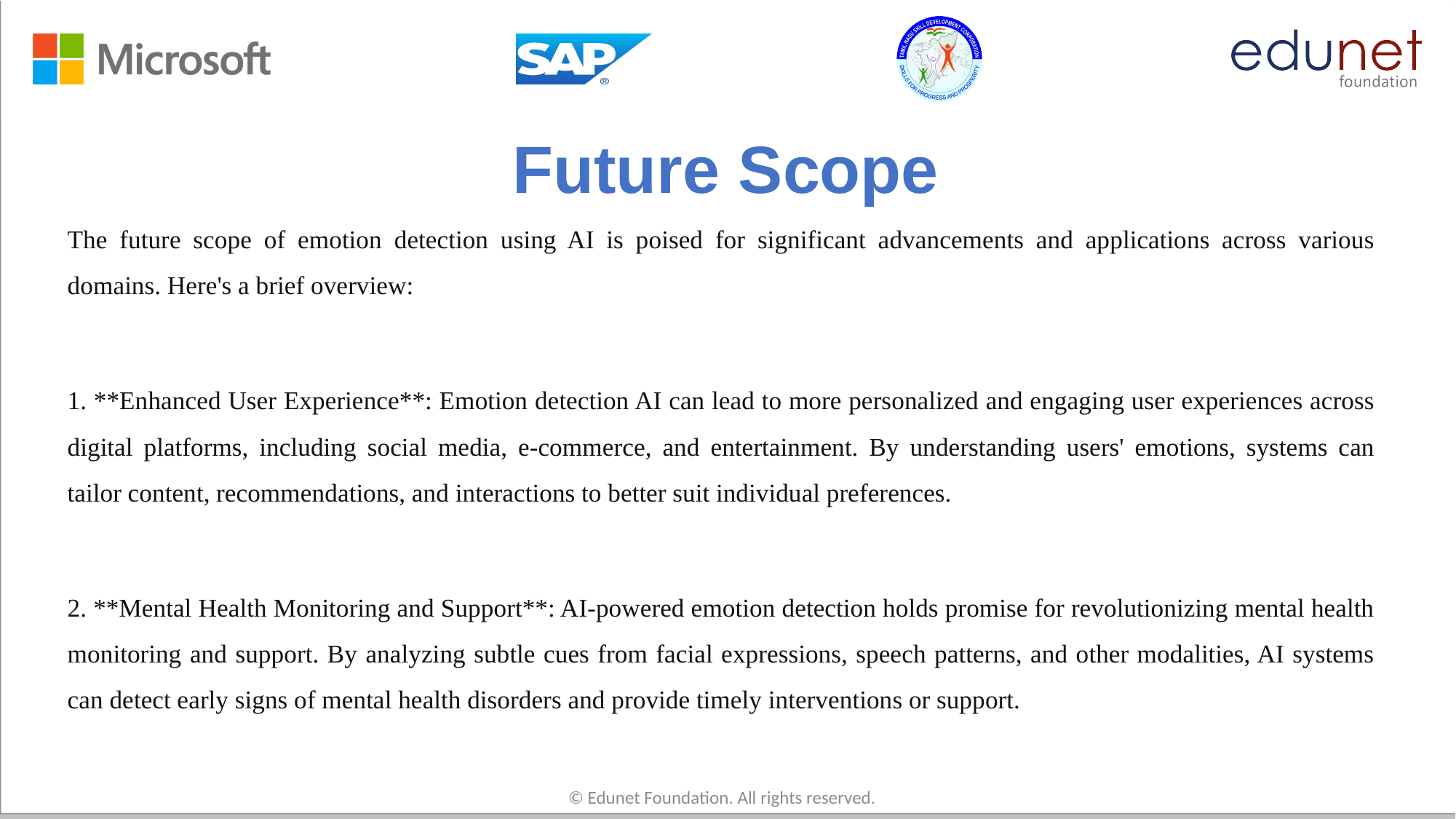

# Future Scope
The future scope of emotion detection using AI is poised for significant advancements and applications across various domains. Here's a brief overview:

1. **Enhanced User Experience**: Emotion detection AI can lead to more personalized and engaging user experiences across digital platforms, including social media, e-commerce, and entertainment. By understanding users' emotions, systems can tailor content, recommendations, and interactions to better suit individual preferences.

2. **Mental Health Monitoring and Support**: AI-powered emotion detection holds promise for revolutionizing mental health monitoring and support. By analyzing subtle cues from facial expressions, speech patterns, and other modalities, AI systems can detect early signs of mental health disorders and provide timely interventions or support.

© Edunet Foundation. All rights reserved.